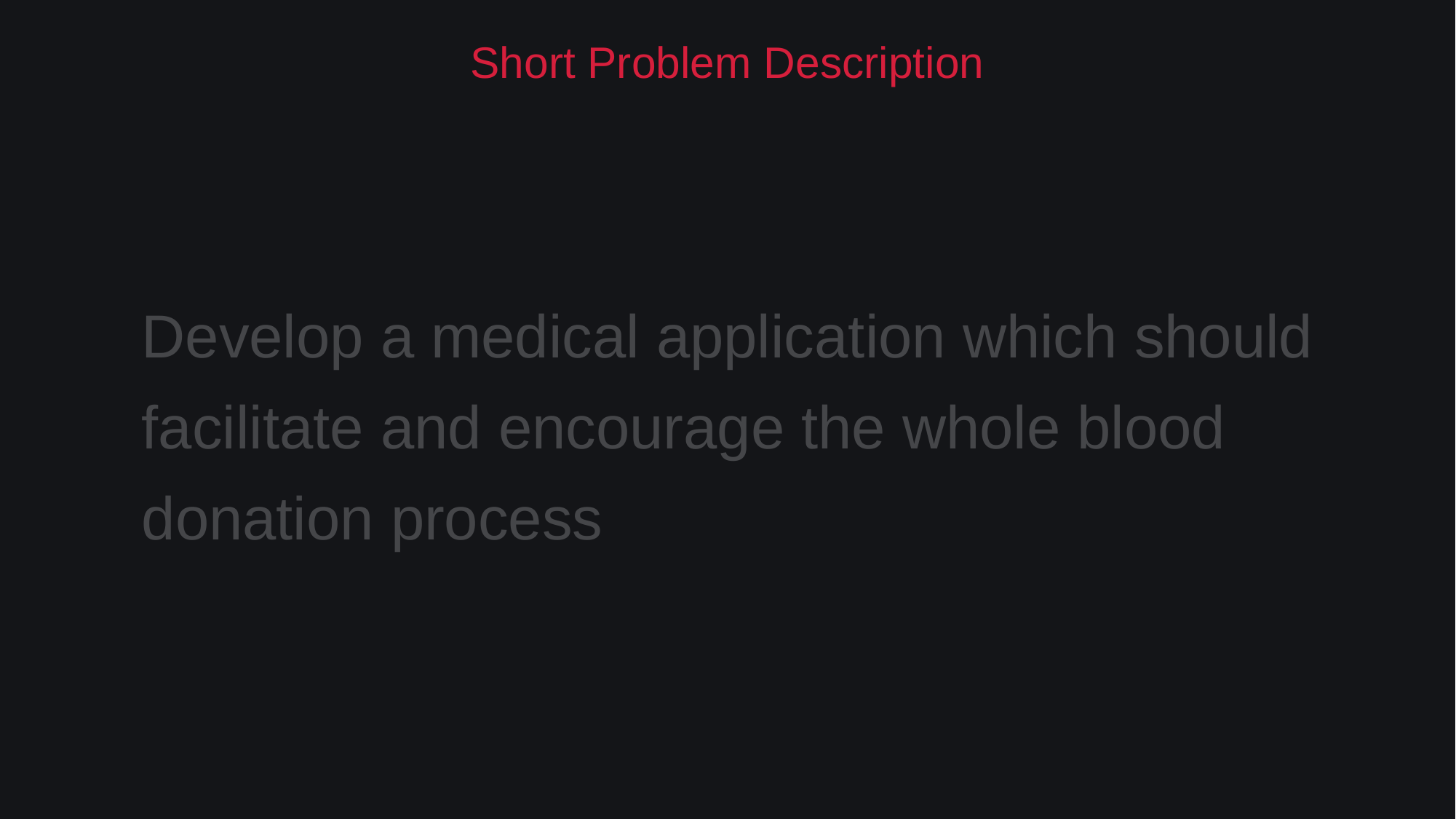

Short Problem Description
Develop a medical application which should
facilitate and encourage the whole blood
donation process